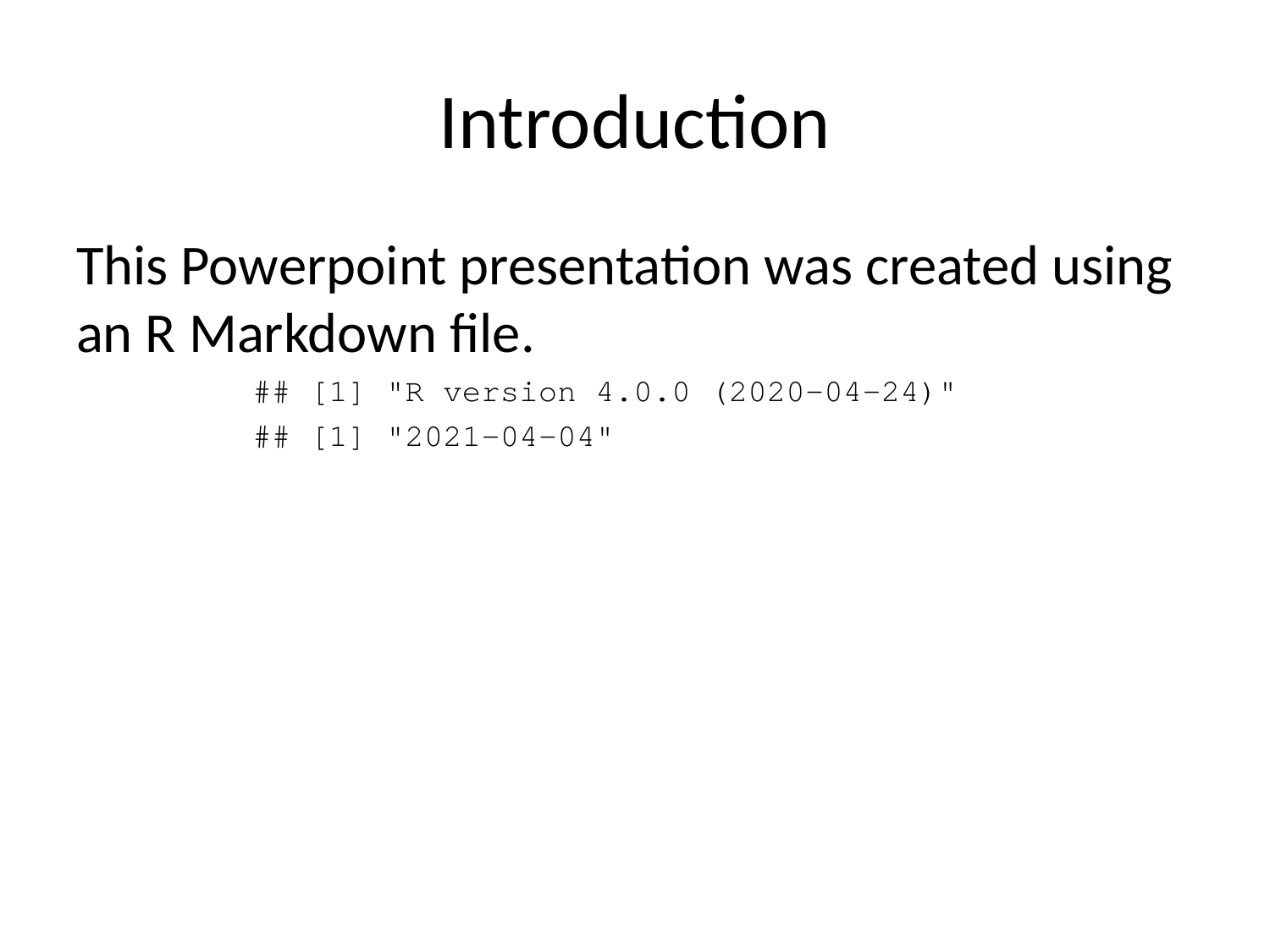

# Introduction
This Powerpoint presentation was created using an R Markdown file.
## [1] "R version 4.0.0 (2020-04-24)"
## [1] "2021-04-04"